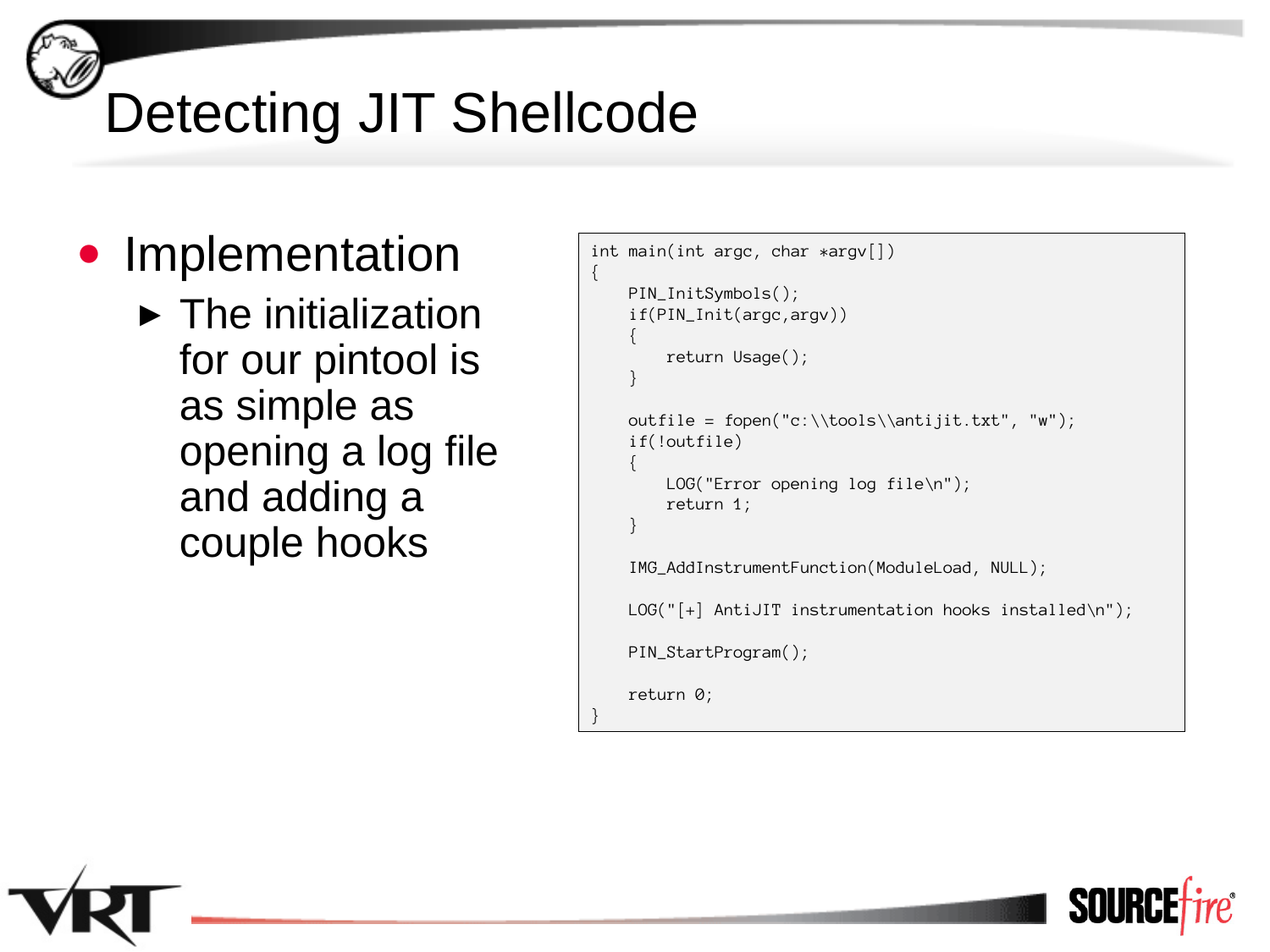

# Detecting JIT Shellcode
Implementation
The initialization for our pintool is as simple as opening a log file and adding a couple hooks
int main(int argc, char *argv[])
{
    PIN_InitSymbols();
    if(PIN_Init(argc,argv))
    {
        return Usage();
    }

    outfile = fopen("c:\\tools\\antijit.txt", "w");
    if(!outfile)
    {
        LOG("Error opening log file\n");
        return 1;
    }

    IMG_AddInstrumentFunction(ModuleLoad, NULL);

    LOG("[+] AntiJIT instrumentation hooks installed\n");

    PIN_StartProgram();

    return 0;
}